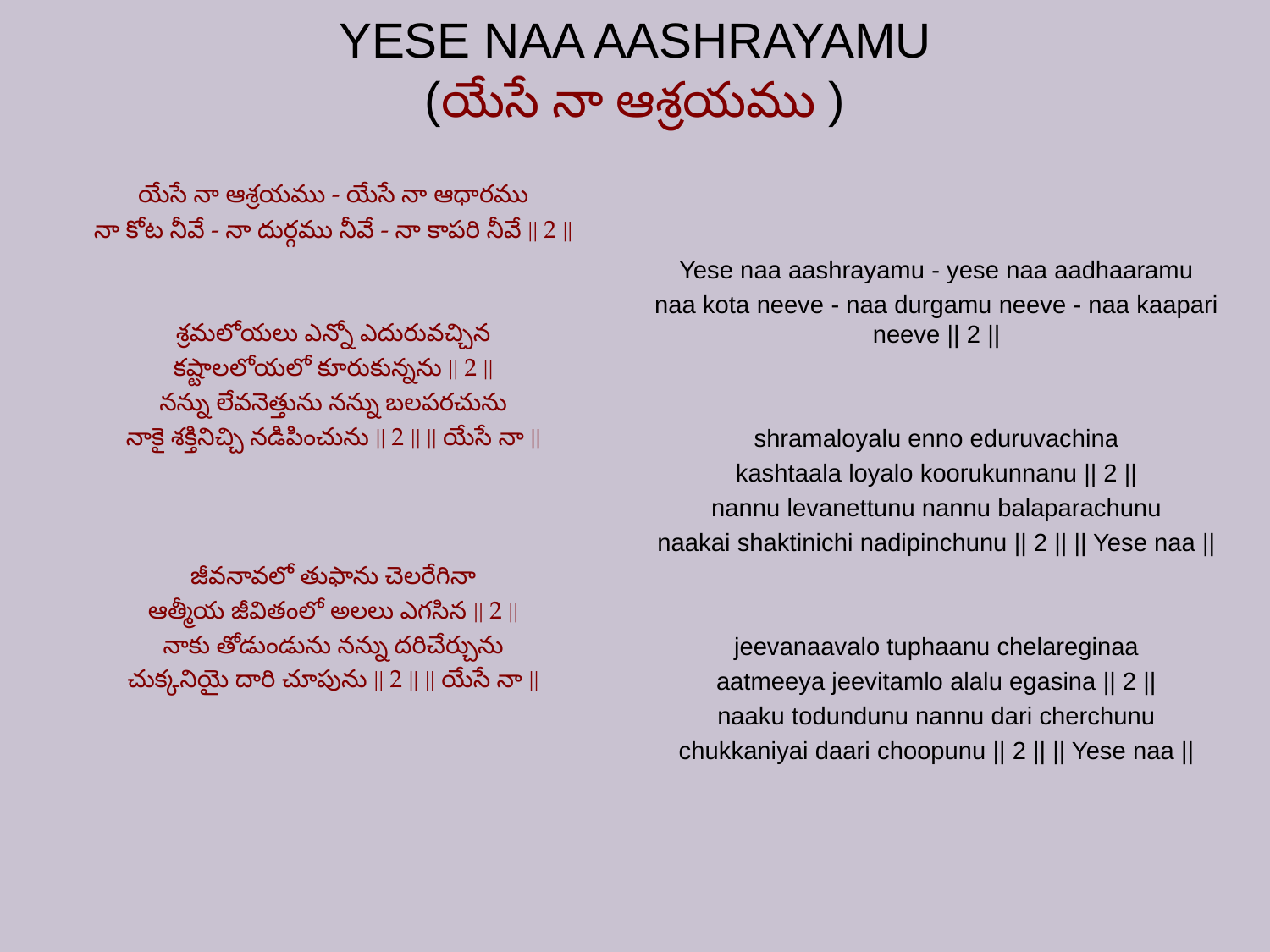

# Yese Naa Aashrayamu (యేసే నా ఆశ్రయము )

Yese naa aashrayamu - yese naa aadhaaramu
naa kota neeve - naa durgamu neeve - naa kaapari neeve || 2 ||

shramaloyalu enno eduruvachina
kashtaala loyalo koorukunnanu || 2 ||
nannu levanettunu nannu balaparachunu
naakai shaktinichi nadipinchunu || 2 || || Yese naa ||

jeevanaavalo tuphaanu chelareginaa
aatmeeya jeevitamlo alalu egasina || 2 ||
naaku todundunu nannu dari cherchunu
chukkaniyai daari choopunu || 2 || || Yese naa ||

యేసే నా ఆశ్రయము - యేసే నా ఆధారము
నా కోట నీవే - నా దుర్గము నీవే - నా కాపరి నీవే || 2 ||

శ్రమలోయలు ఎన్నో ఎదురువచ్చిన
కష్టాలలోయలో కూరుకున్నను || 2 ||
నన్ను లేవనెత్తును నన్ను బలపరచును
నాకై శక్తినిచ్చి నడిపించును || 2 || || యేసే నా ||

జీవనావలో తుఫాను చెలరేగినా
ఆత్మీయ జీవితంలో అలలు ఎగసిన || 2 ||
నాకు తోడుండును నన్ను దరిచేర్చును
చుక్కనియై దారి చూపును || 2 || || యేసే నా ||